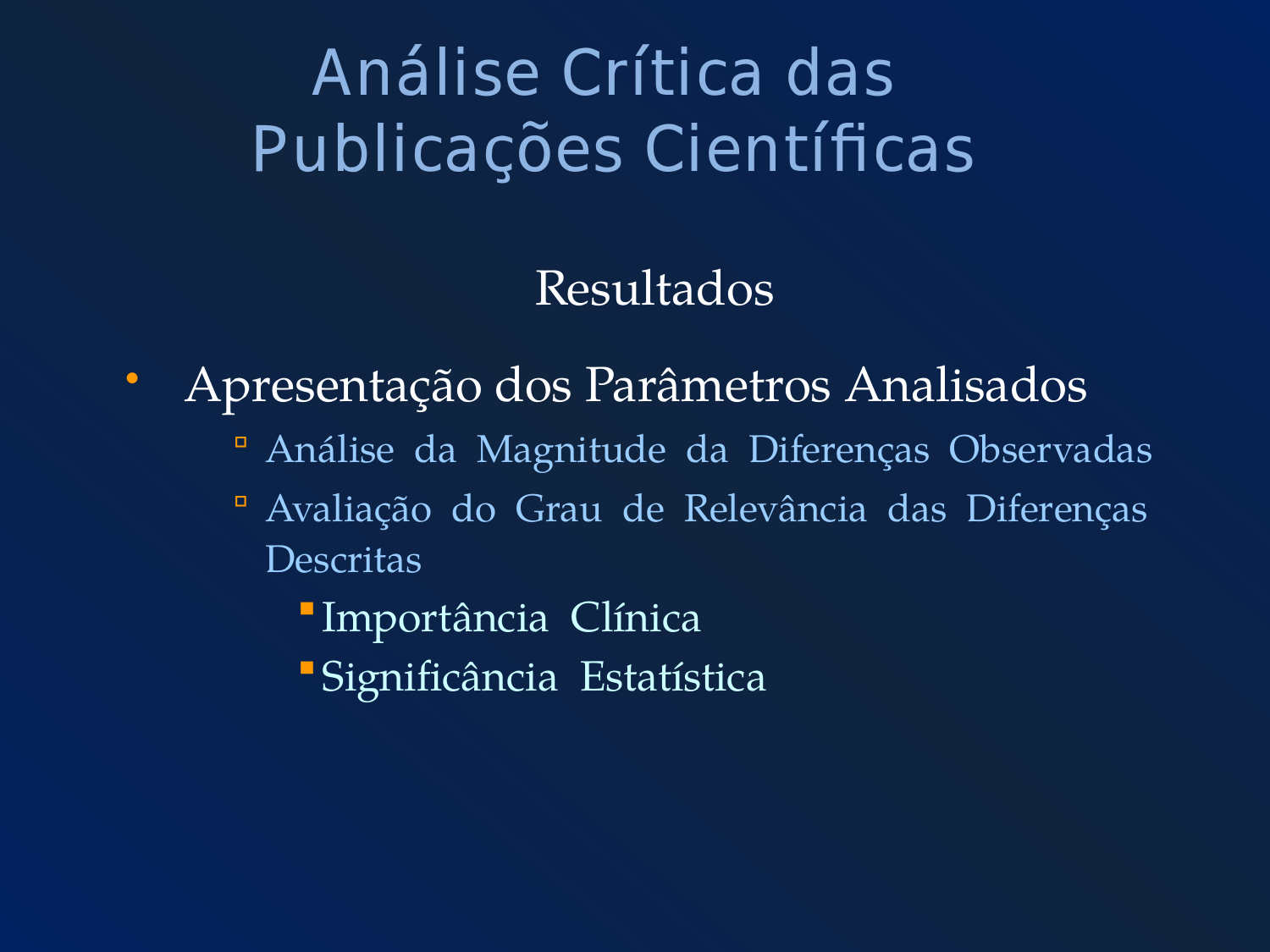

# Análise Crítica das Publicações Científicas
Resultados

Apresentação dos Parâmetros Analisados
Análise  da  Magnitude  da  Diferenças  Observadas
Avaliação  do  Grau  de  Relevância  das  Diferenças  Descritas
Importância  Clínica
Significância  Estatística